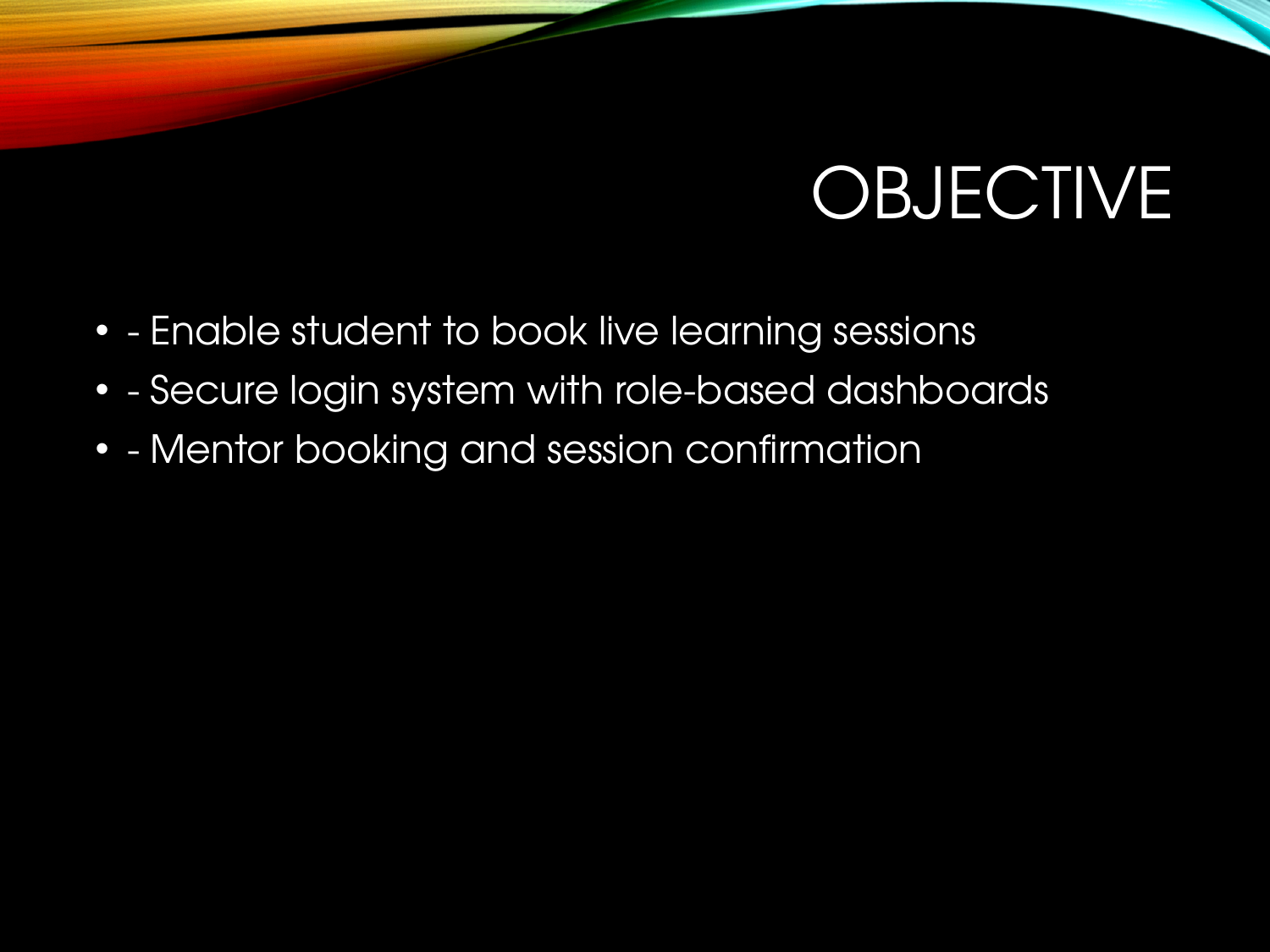

# Objective
- Enable student to book live learning sessions
- Secure login system with role-based dashboards
- Mentor booking and session confirmation